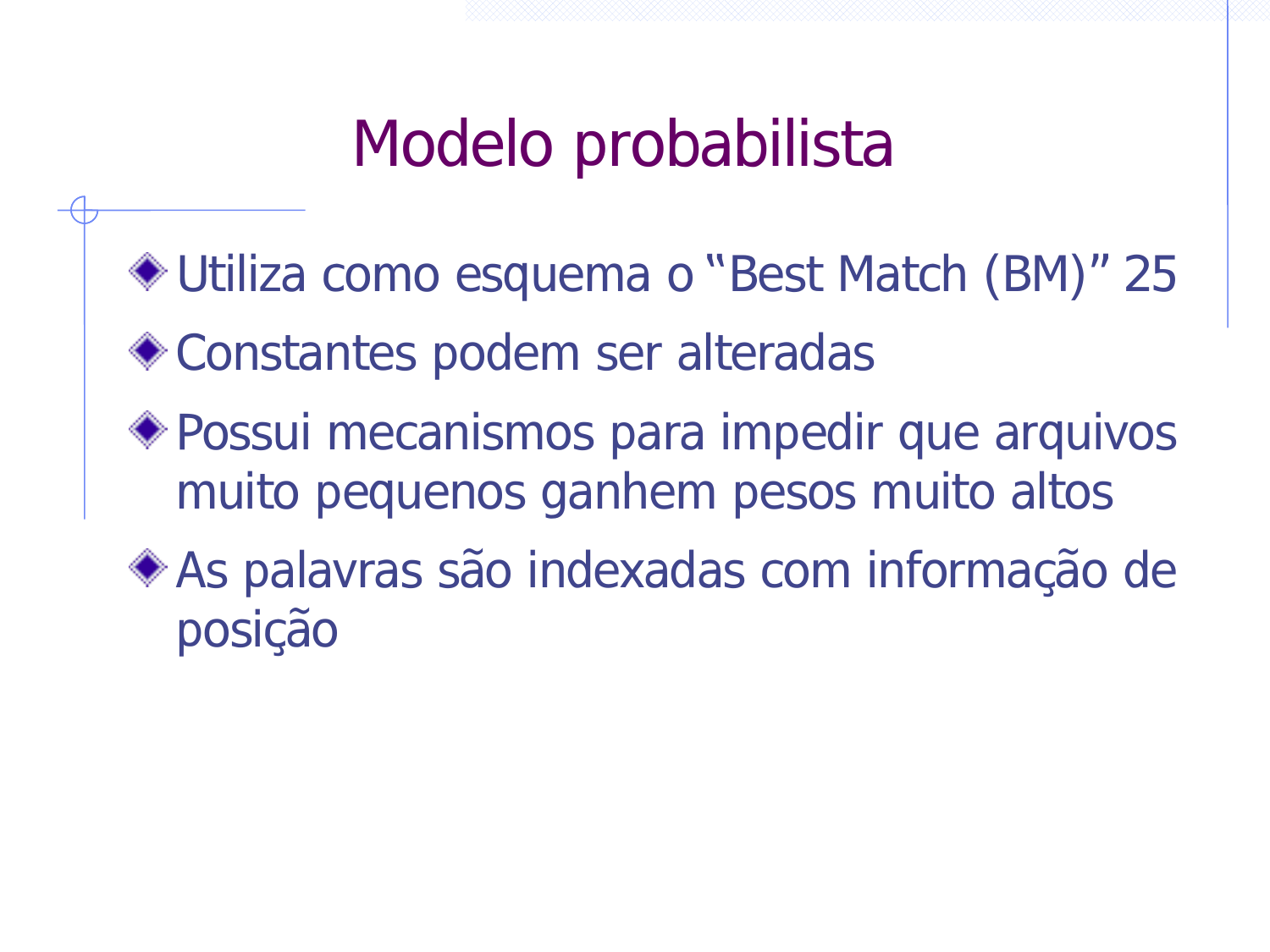

Modelo probabilista
Utiliza como esquema o “Best Match (BM)” 25
Constantes podem ser alteradas
Possui mecanismos para impedir que arquivos muito pequenos ganhem pesos muito altos
As palavras são indexadas com informação de posição